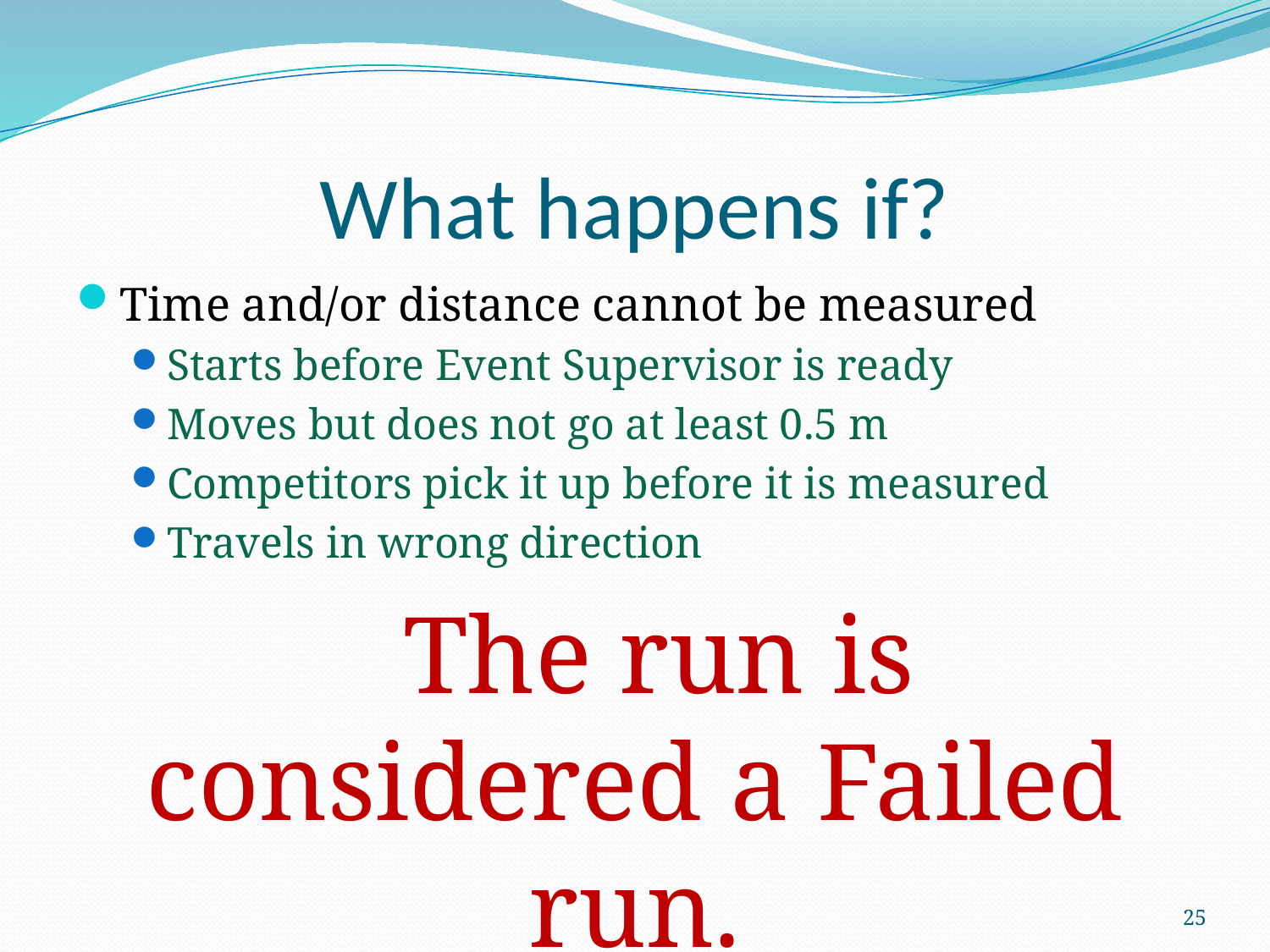

# What happens if?
Time and/or distance cannot be measured
Starts before Event Supervisor is ready
Moves but does not go at least 0.5 m
Competitors pick it up before it is measured
Travels in wrong direction
    The run is considered a Failed run.
25